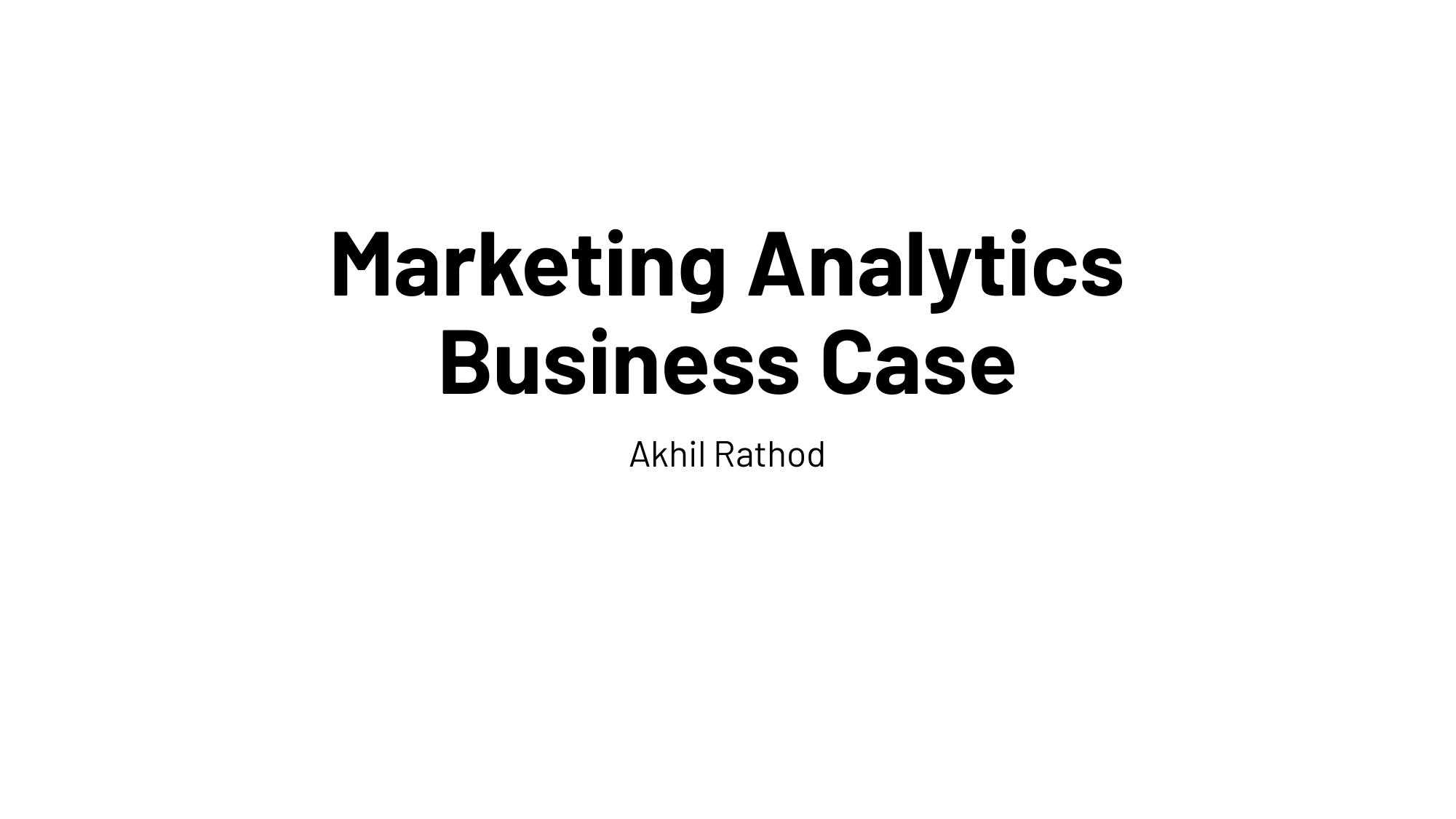

# Marketing Analytics Business Case
Akhil Rathod